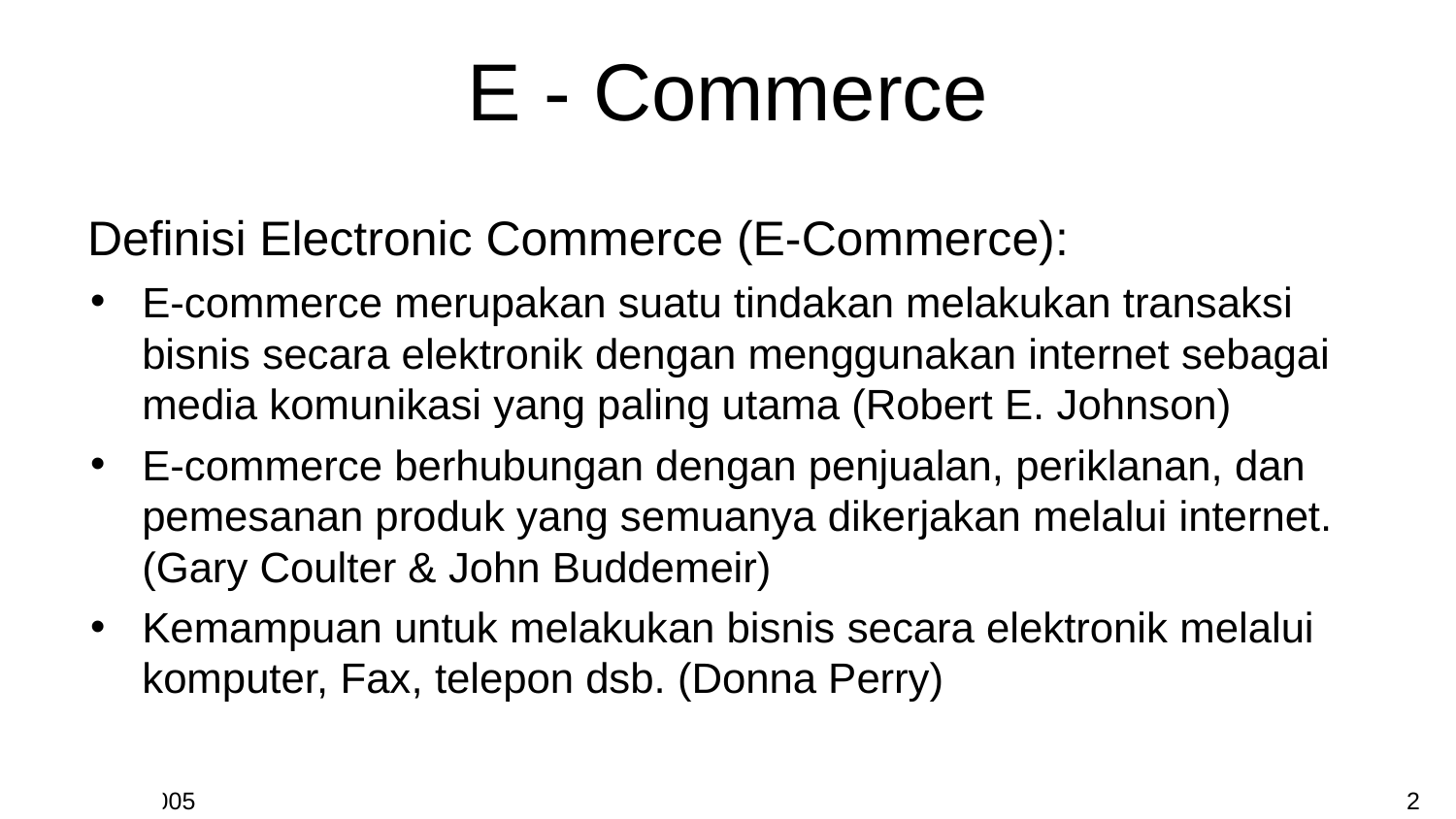

# E - Commerce
Definisi Electronic Commerce (E-Commerce):
E-commerce merupakan suatu tindakan melakukan transaksi bisnis secara elektronik dengan menggunakan internet sebagai media komunikasi yang paling utama (Robert E. Johnson)
E-commerce berhubungan dengan penjualan, periklanan, dan pemesanan produk yang semuanya dikerjakan melalui internet. (Gary Coulter & John Buddemeir)
Kemampuan untuk melakukan bisnis secara elektronik melalui komputer, Fax, telepon dsb. (Donna Perry)